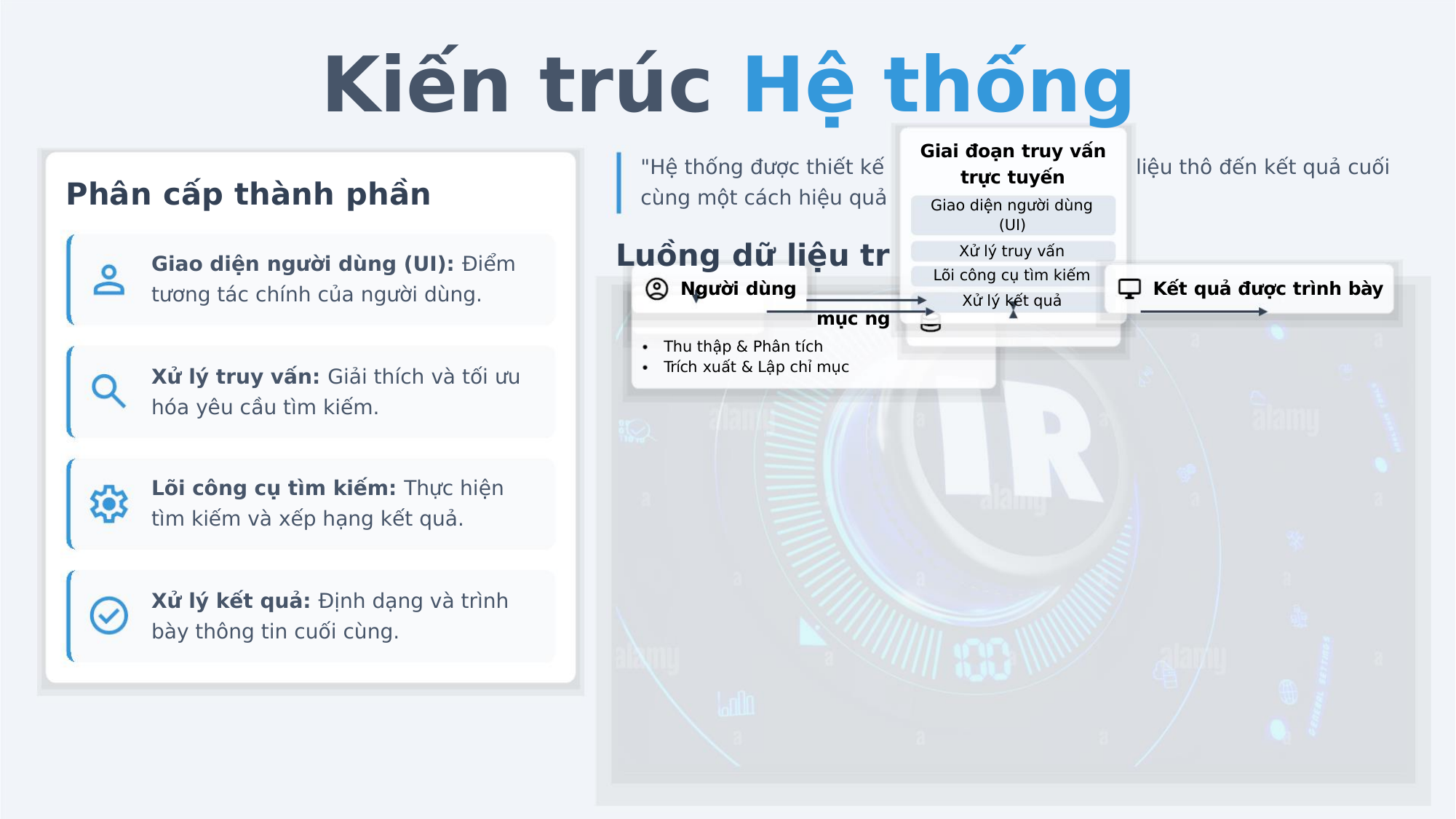

Kiến trúc Hệ thống
Giai đoạn truy vấn
"Hệ thống được thiết kế
cùng một cách hiệu quả
liệu thô đến kết quả cuối
trực tuyến
Phân cấp thành phần
Giao diện người dùng
(UI)
Luồng dữ liệu tr
Người dùng
Xử lý truy vấn
Lõi công cụ tìm kiếm
Xử lý kết quả
Giao diện người dùng (UI): Điểm
Kết quả được trình bày
tương tác chính của người dùng.
mục ng
Thu thập & Phân tích
Trích xuất & Lập chỉ mục
Xử lý truy vấn: Giải thích và tối ưu
hóa yêu cầu tìm kiếm.
Lõi công cụ tìm kiếm: Thực hiện
tìm kiếm và xếp hạng kết quả.
Xử lý kết quả: Định dạng và trình
bày thông tin cuối cùng.